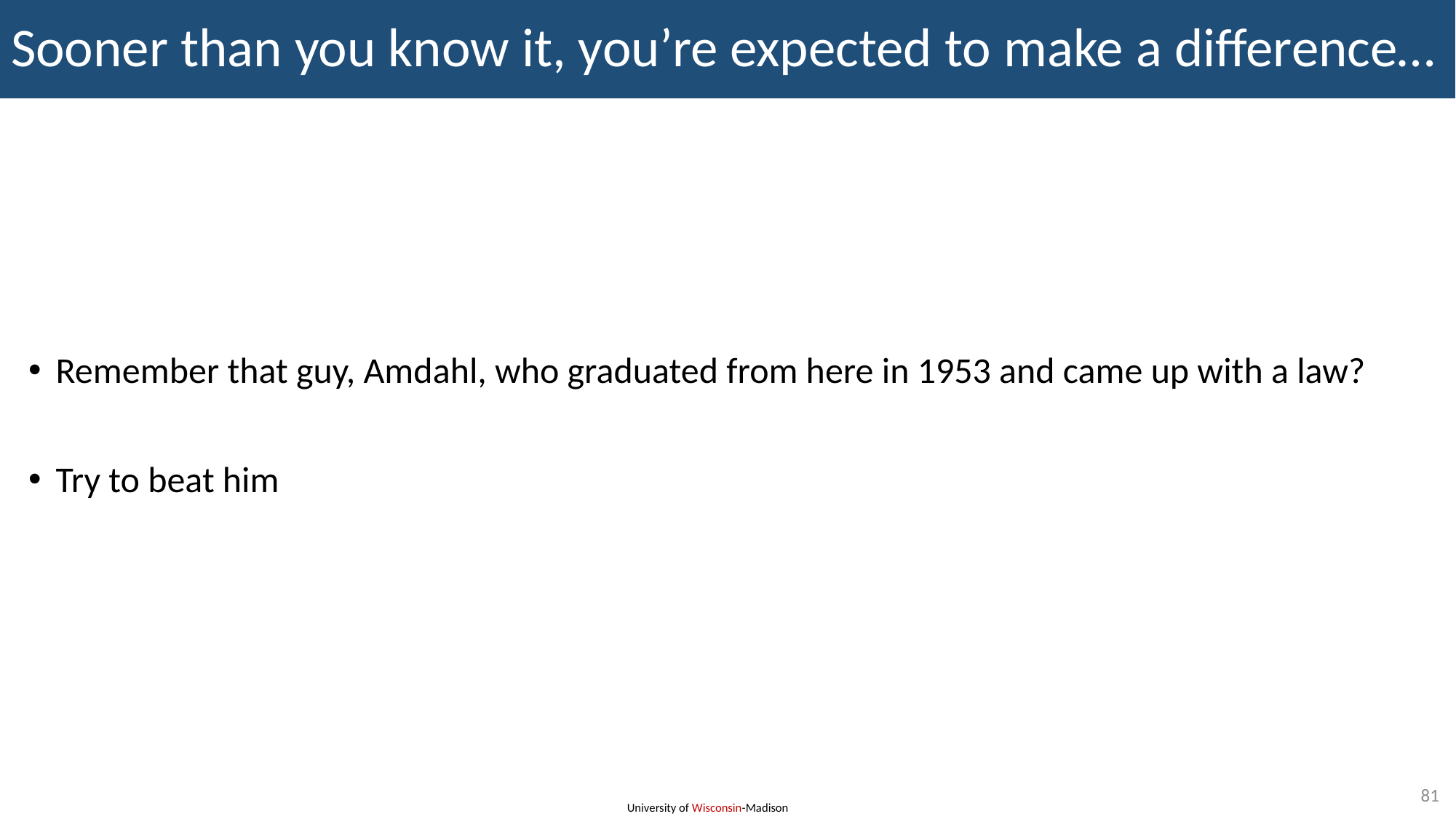

# Sooner than you know it, you’re expected to make a difference…

Remember that guy, Amdahl, who graduated from here in 1953 and came up with a law?

Try to beat him
81